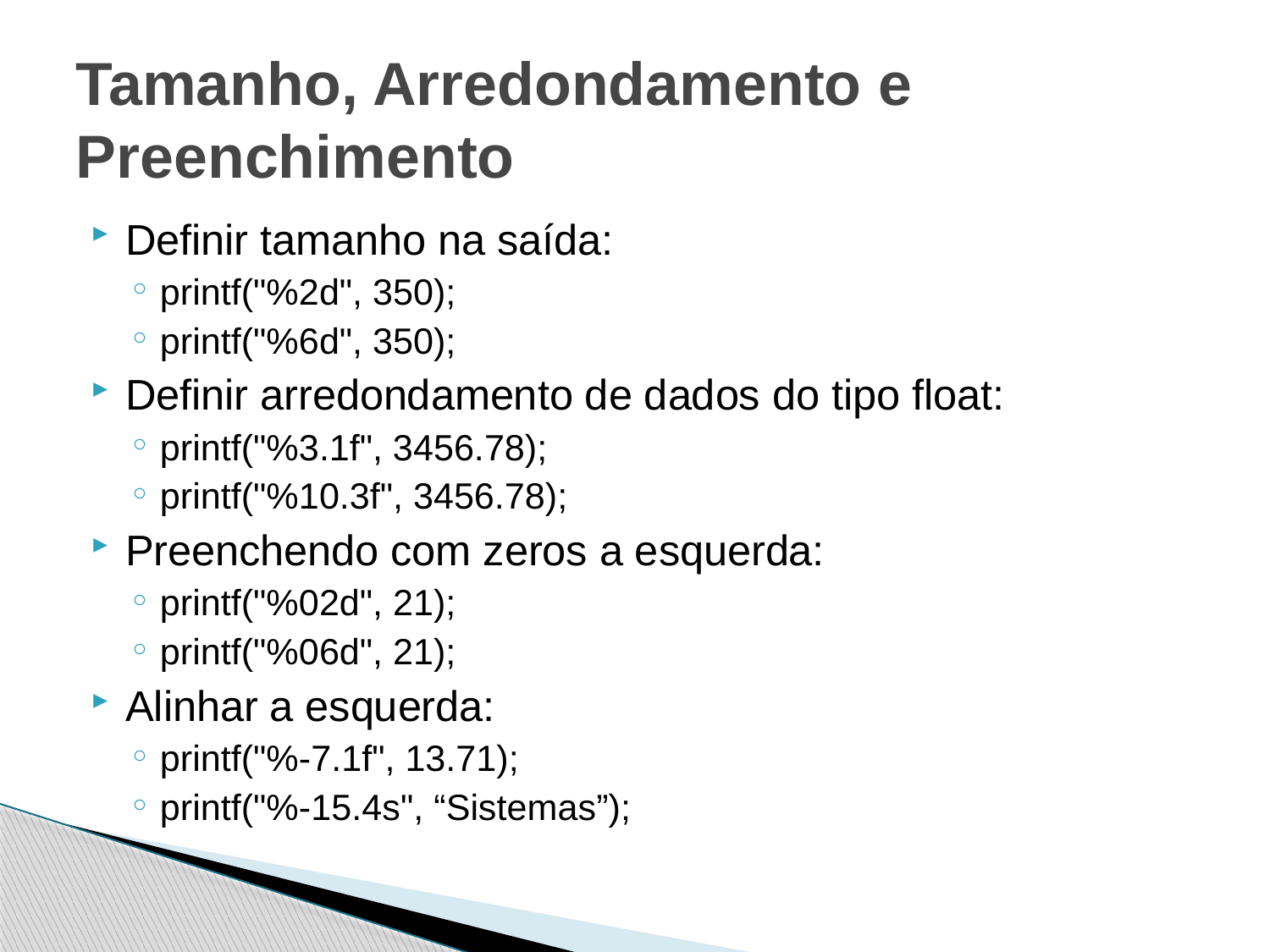

# Tamanho, Arredondamento e Preenchimento
Definir tamanho na saída:
printf("%2d", 350);
printf("%6d", 350);
Definir arredondamento de dados do tipo float:
printf("%3.1f", 3456.78);
printf("%10.3f", 3456.78);
Preenchendo com zeros a esquerda:
printf("%02d", 21);
printf("%06d", 21);
Alinhar a esquerda:
printf("%-7.1f", 13.71);
printf("%-15.4s", “Sistemas”);